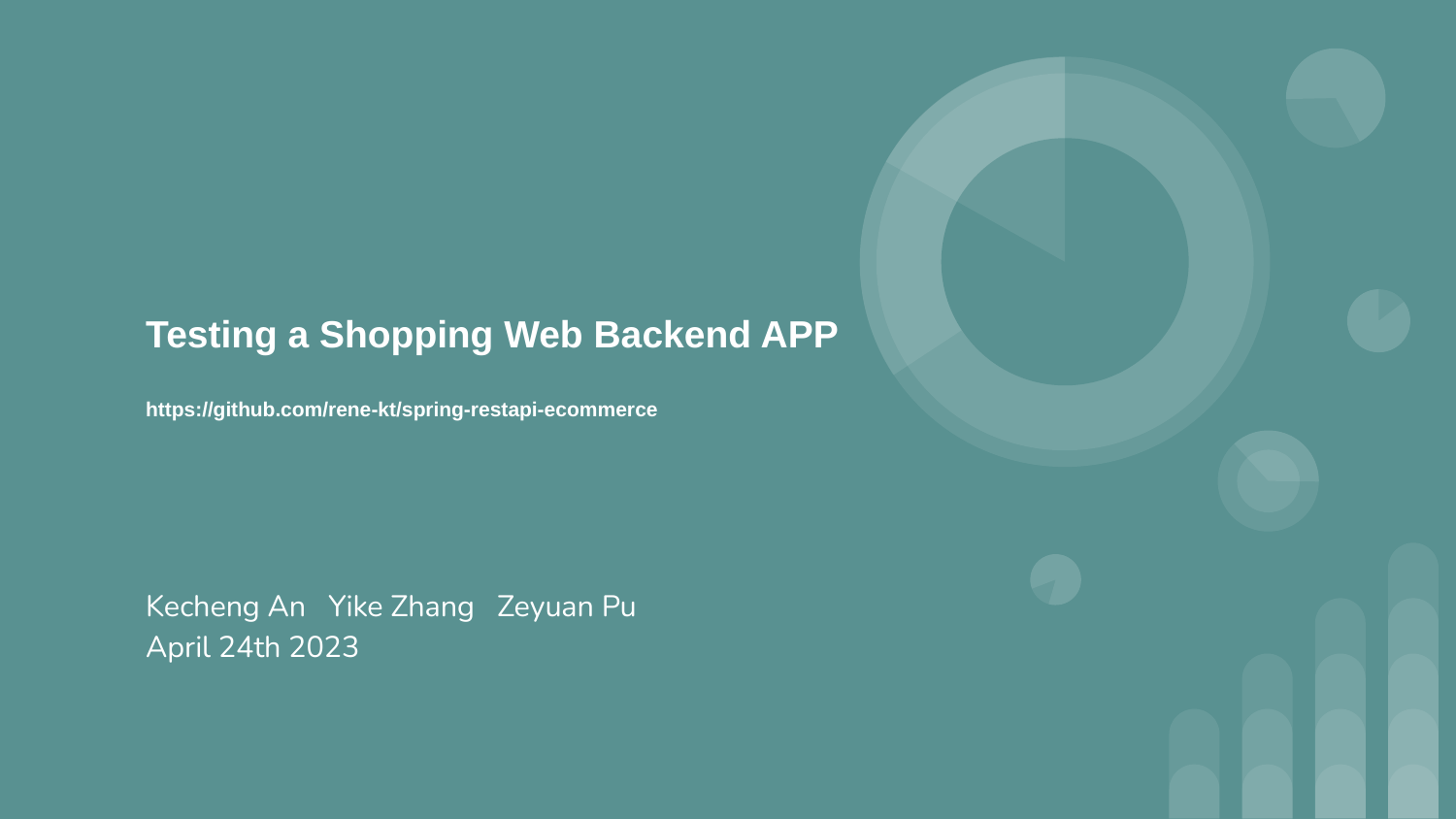

# Testing a Shopping Web Backend APP

https://github.com/rene-kt/spring-restapi-ecommerce

Kecheng An   Yike Zhang   Zeyuan Pu
April 24th 2023